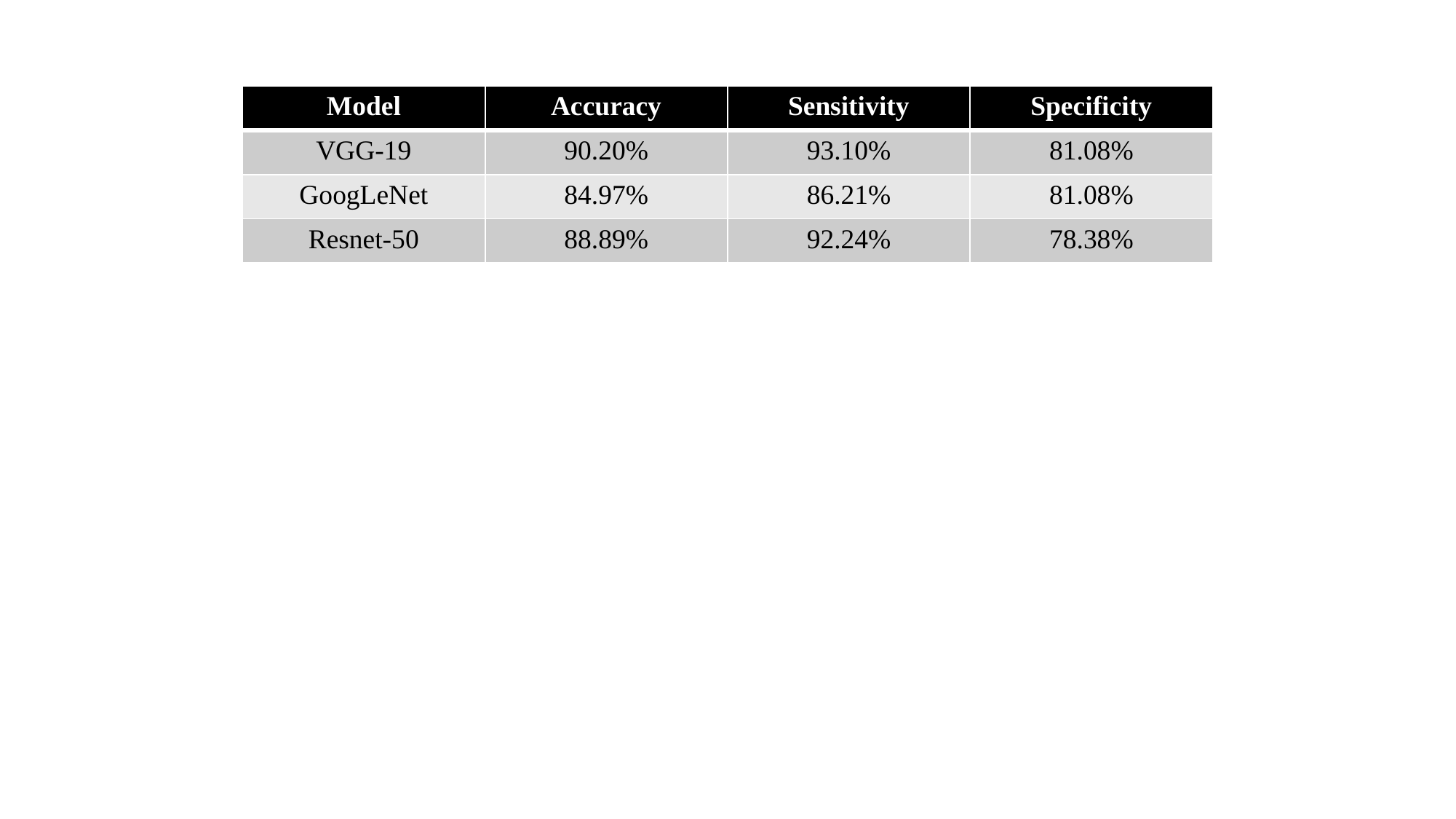

| Model | Accuracy | Sensitivity | Specificity |
| --- | --- | --- | --- |
| VGG-19 | 90.20% | 93.10% | 81.08% |
| GoogLeNet | 84.97% | 86.21% | 81.08% |
| Resnet-50 | 88.89% | 92.24% | 78.38% |